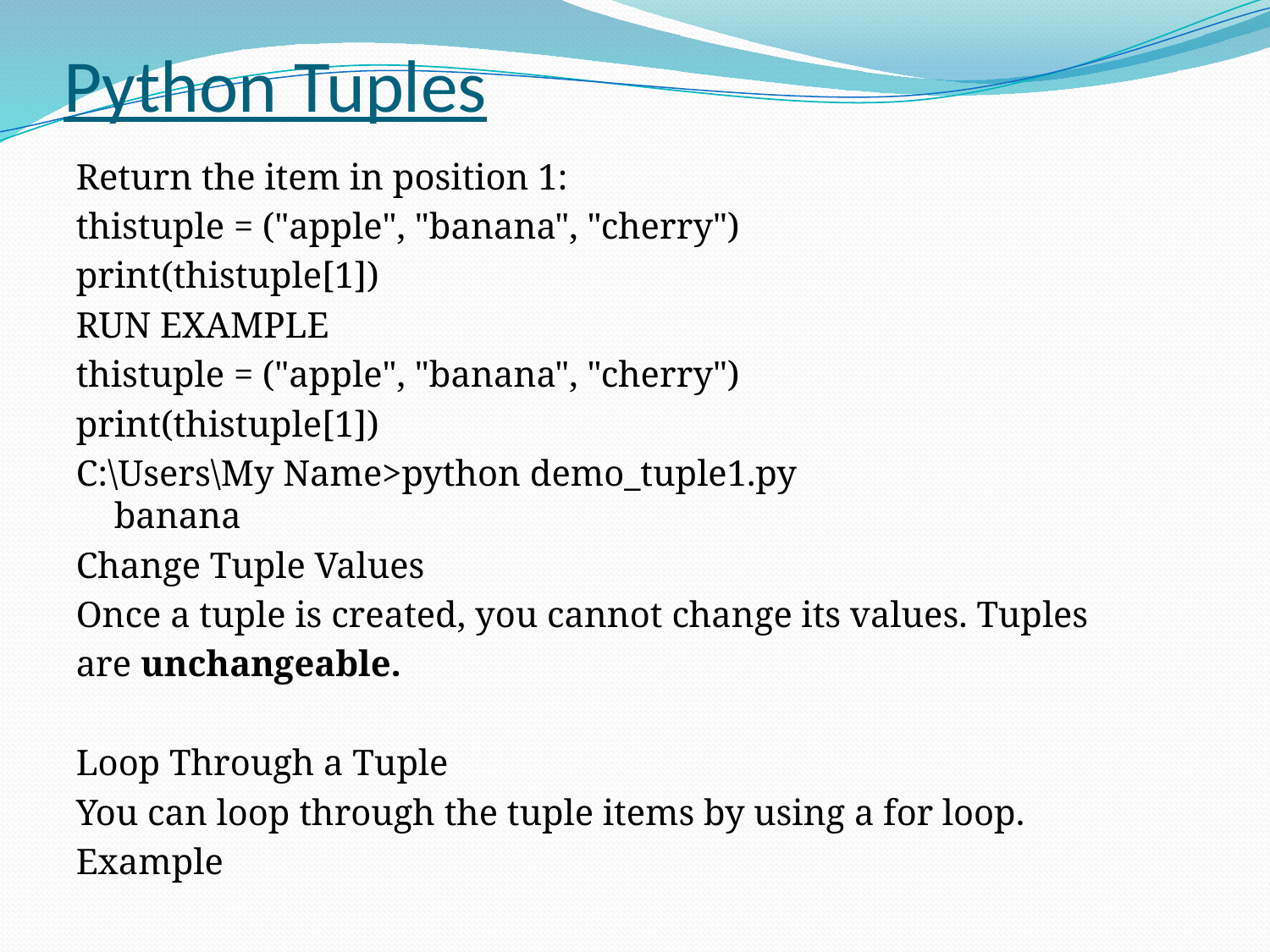

# Python Tuples
Return the item in position 1:
thistuple = ("apple", "banana", "cherry")
print(thistuple[1])
RUN EXAMPLE
thistuple = ("apple", "banana", "cherry")
print(thistuple[1])
C:\Users\My Name>python demo_tuple1.py
banana
Change Tuple Values
Once a tuple is created, you cannot change its values. Tuples
are unchangeable.

Loop Through a Tuple
You can loop through the tuple items by using a for loop.
Example